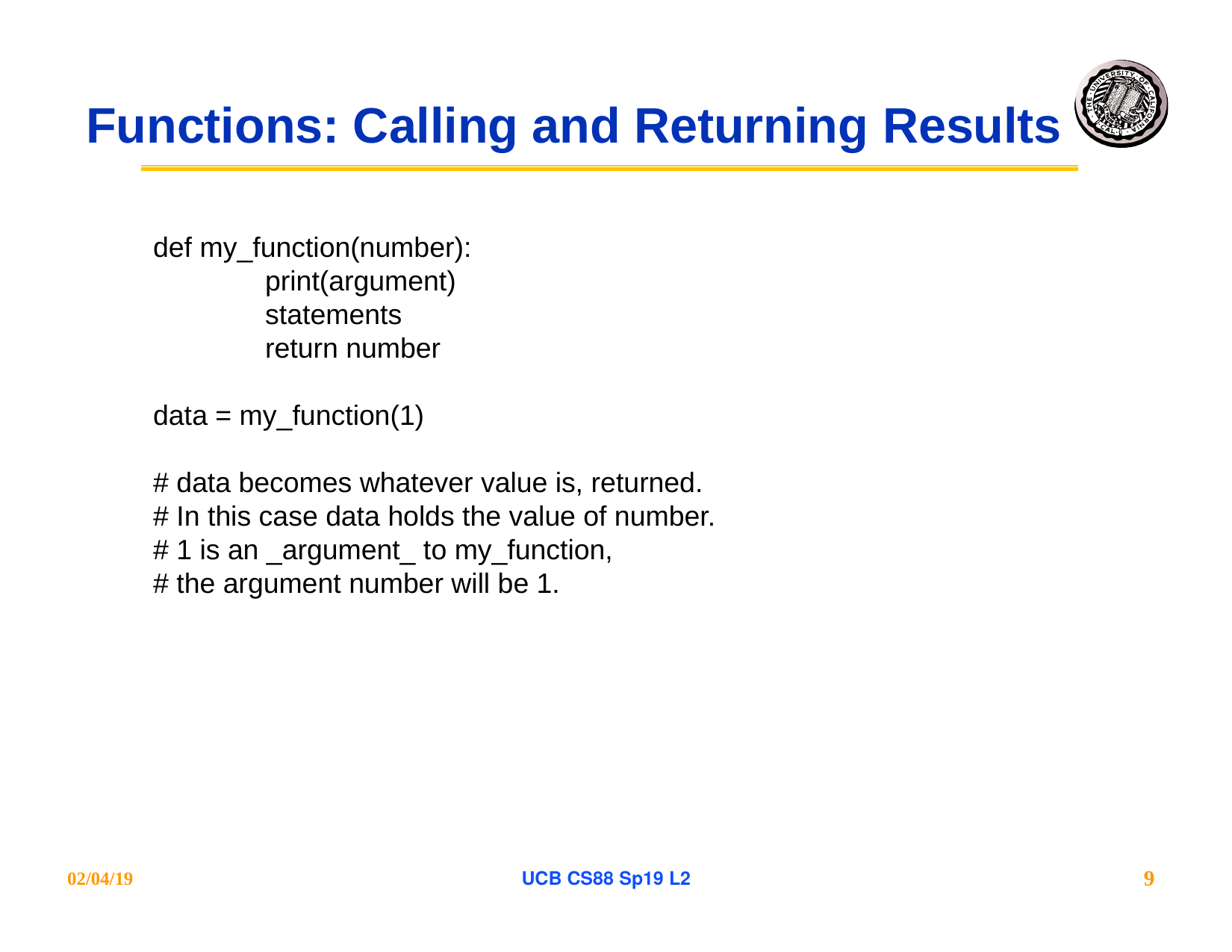

# Functions: Calling and Returning Results
def my_function(number):
	print(argument)
	statements
	return number

data = my_function(1)

# data becomes whatever value is, returned.
# In this case data holds the value of number.
# 1 is an _argument_ to my_function,
# the argument number will be 1.
9
02/04/19
UCB CS88 Sp19 L2